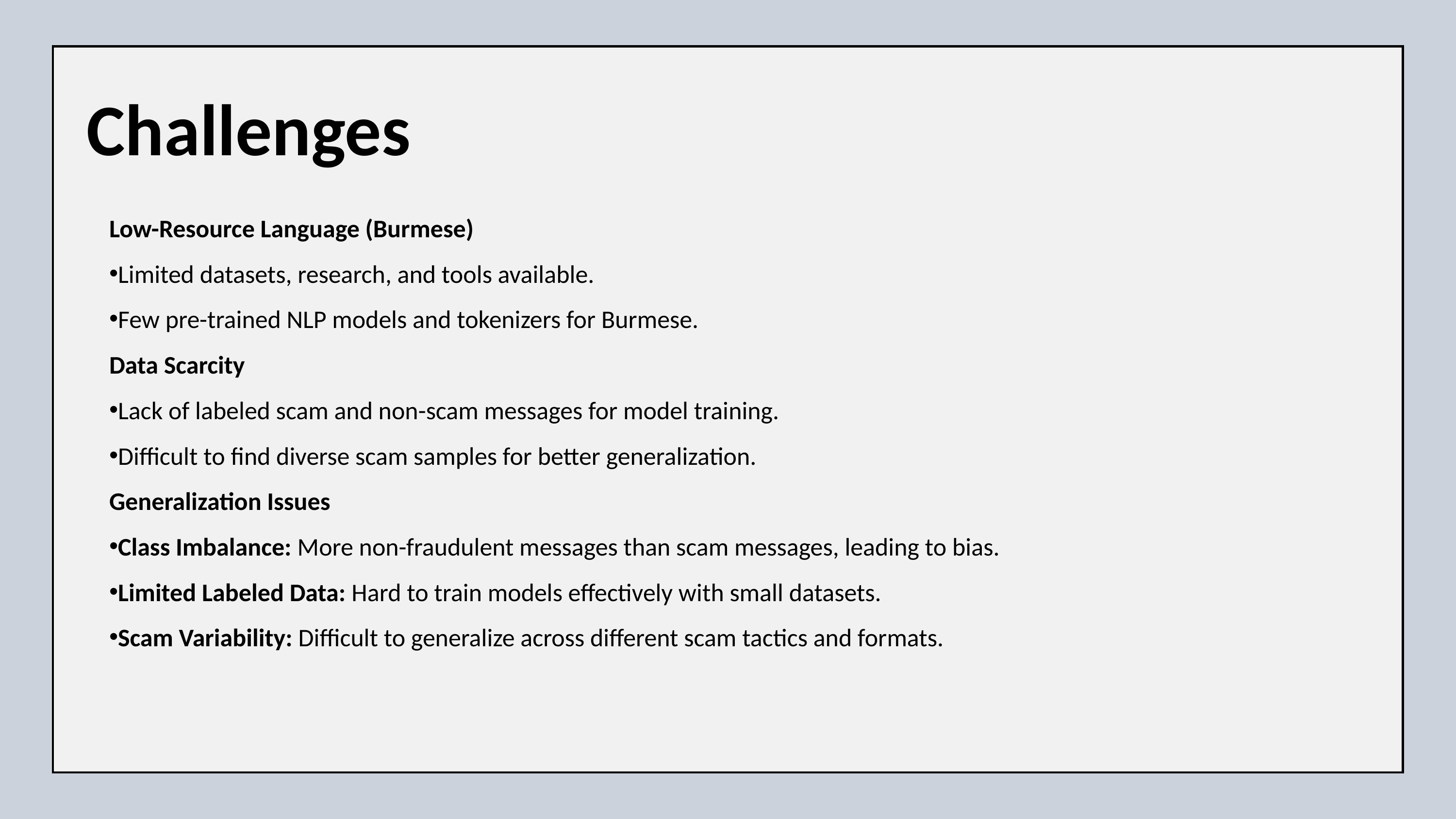

Challenges
Low-Resource Language (Burmese)
Limited datasets, research, and tools available.
Few pre-trained NLP models and tokenizers for Burmese.
Data Scarcity
Lack of labeled scam and non-scam messages for model training.
Difficult to find diverse scam samples for better generalization.
Generalization Issues
Class Imbalance: More non-fraudulent messages than scam messages, leading to bias.
Limited Labeled Data: Hard to train models effectively with small datasets.
Scam Variability: Difficult to generalize across different scam tactics and formats.